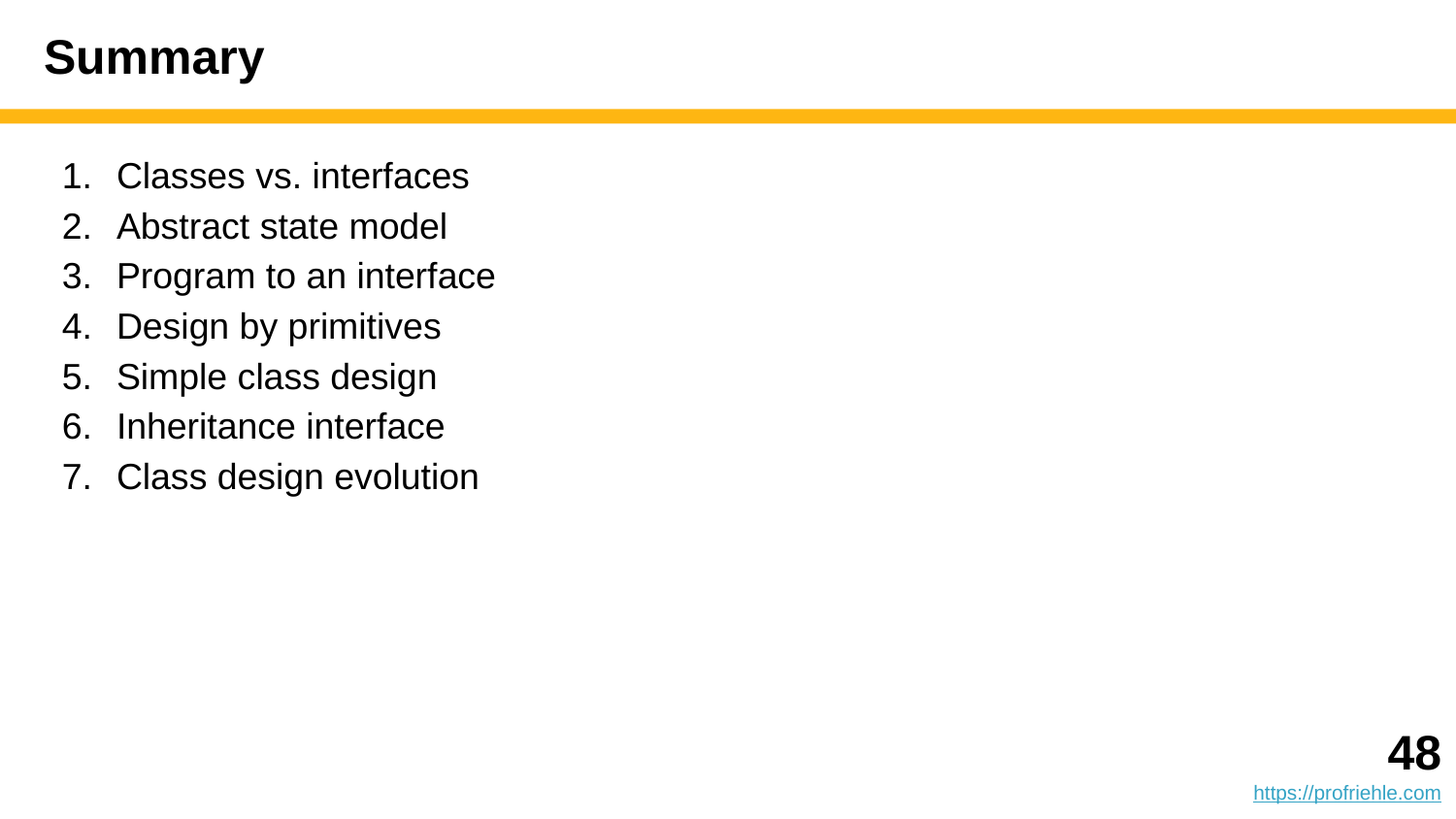

# Summary
Classes vs. interfaces
Abstract state model
Program to an interface
Design by primitives
Simple class design
Inheritance interface
Class design evolution

48
https://profriehle.com